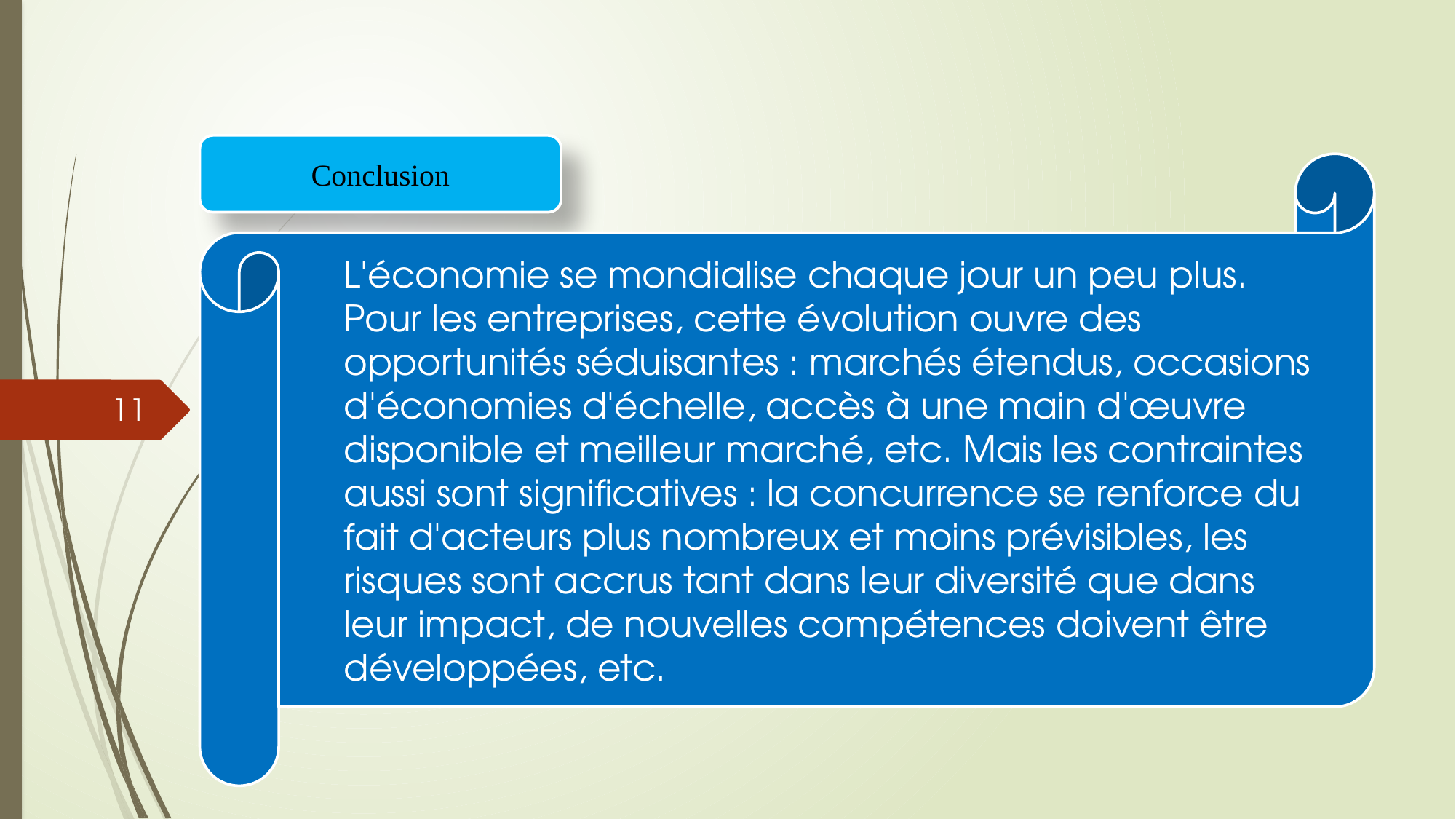

Conclusion

L'économie se mondialise chaque jour un peu plus. Pour les entreprises, cette évolution ouvre des opportunités séduisantes : marchés étendus, occasions d'économies d'échelle, accès à une main d'œuvre disponible et meilleur marché, etc. Mais les contraintes aussi sont significatives : la concurrence se renforce du fait d'acteurs plus nombreux et moins prévisibles, les risques sont accrus tant dans leur diversité que dans leur impact, de nouvelles compétences doivent être développées, etc.

11